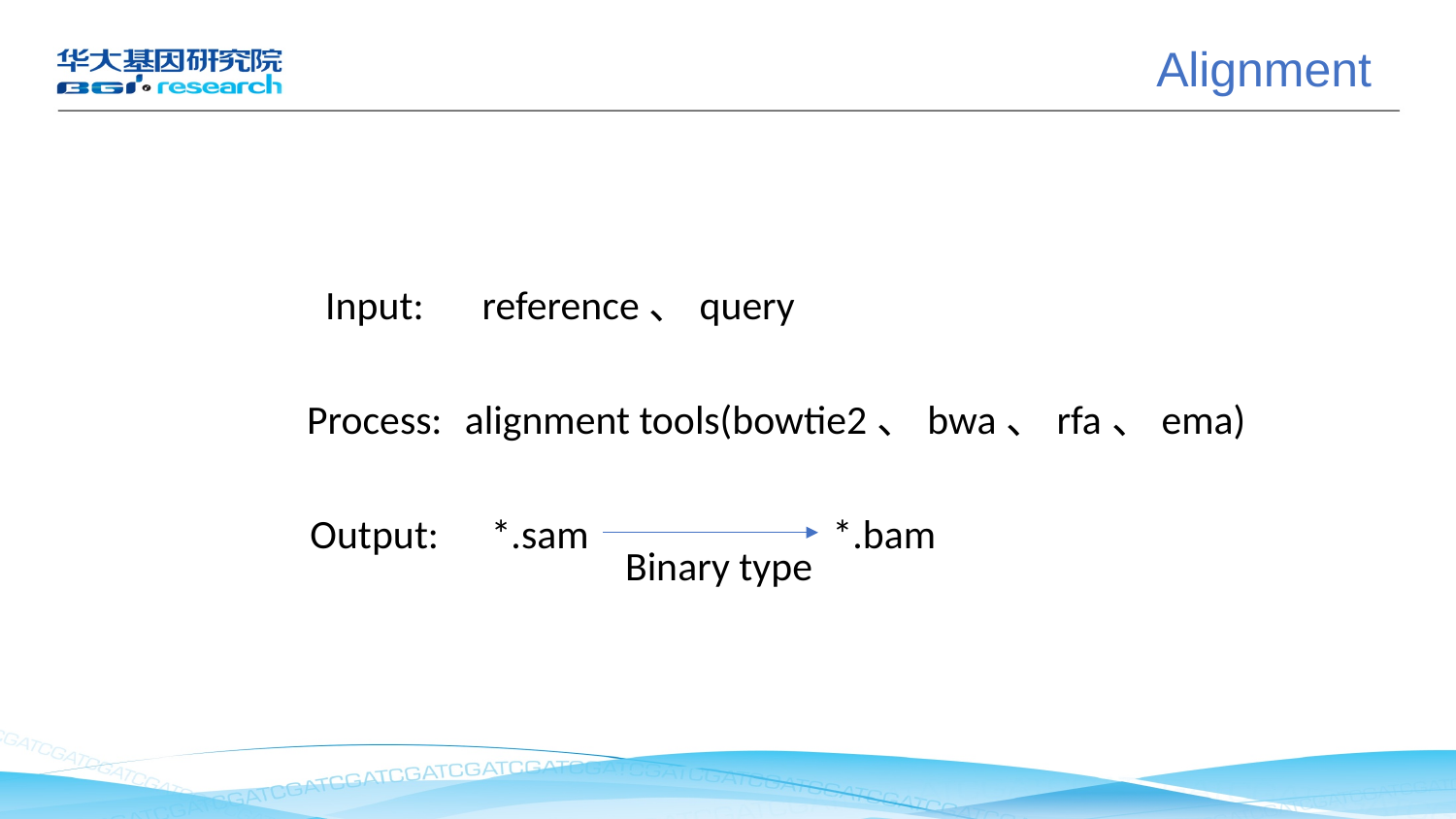

Alignment
Input:
reference、query
Process:
alignment tools(bowtie2、bwa、rfa、ema)
Output:
*.sam
*.bam
Binary type